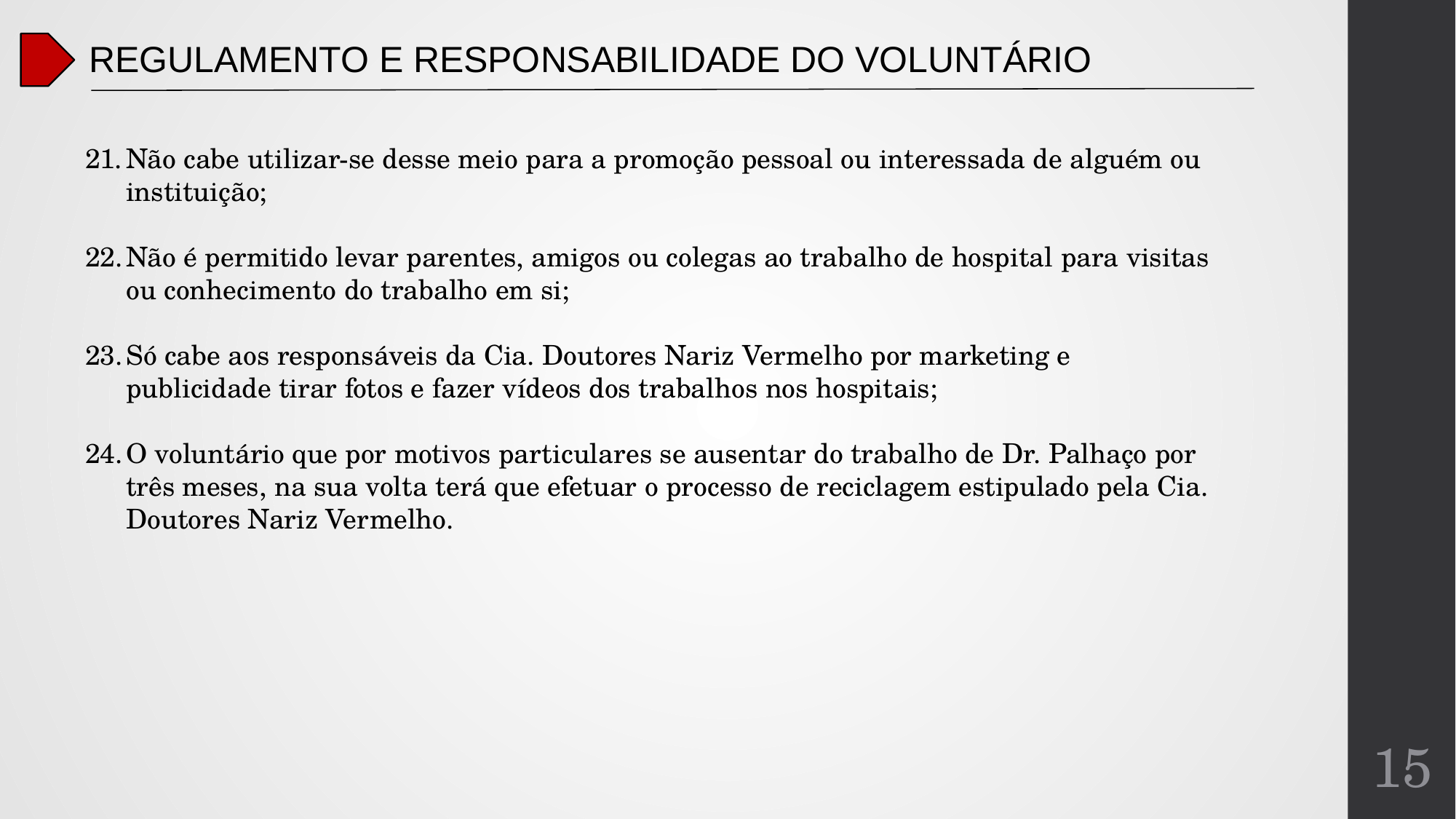

REGULAMENTO E RESPONSABILIDADE DO VOLUNTÁRIO

Não cabe utilizar-se desse meio para a promoção pessoal ou interessada de alguém ou instituição;
Não é permitido levar parentes, amigos ou colegas ao trabalho de hospital para visitas ou conhecimento do trabalho em si;
Só cabe aos responsáveis da Cia. Doutores Nariz Vermelho por marketing e publicidade tirar fotos e fazer vídeos dos trabalhos nos hospitais;
O voluntário que por motivos particulares se ausentar do trabalho de Dr. Palhaço por três meses, na sua volta terá que efetuar o processo de reciclagem estipulado pela Cia. Doutores Nariz Vermelho.
15